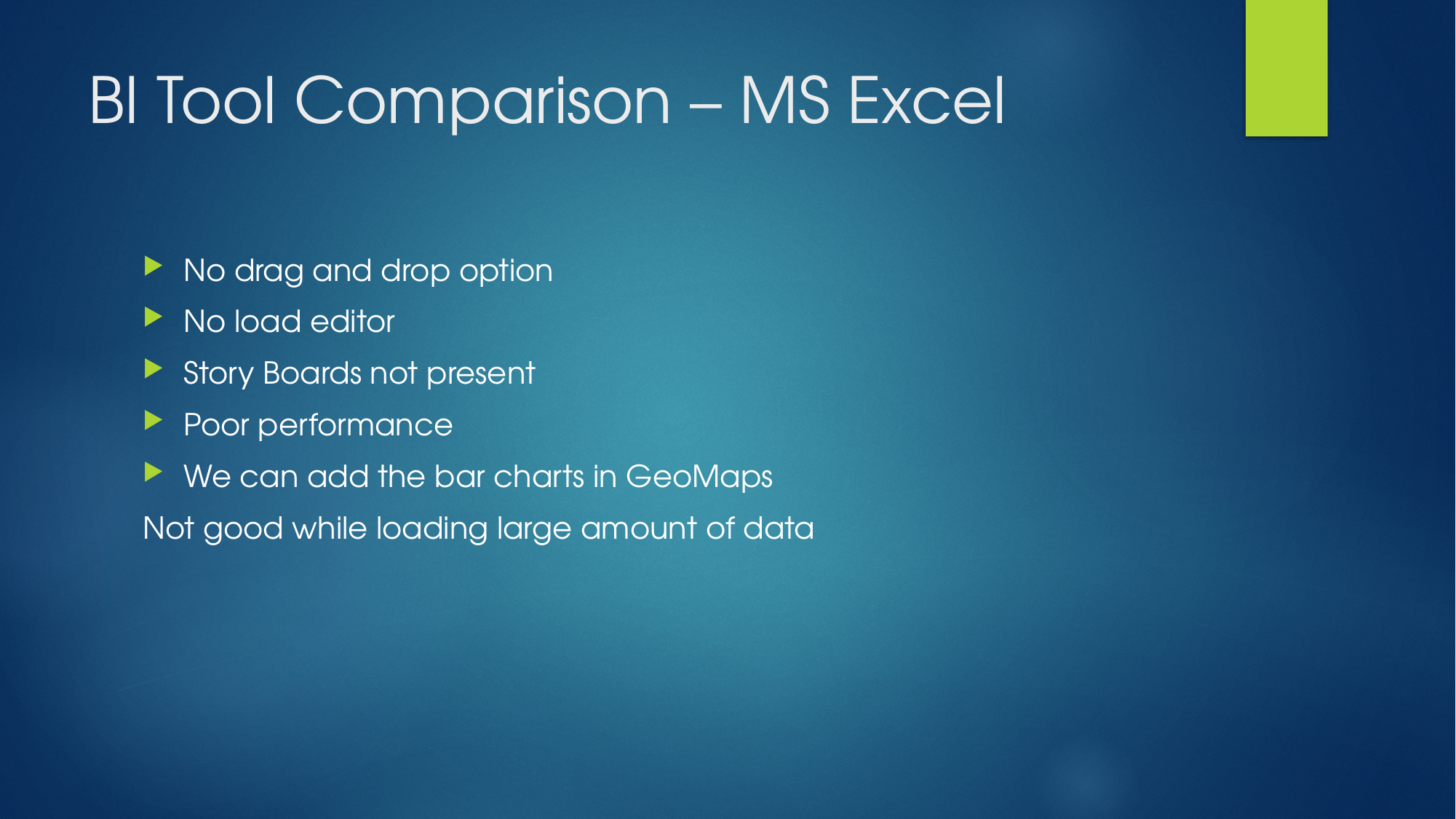

# BI Tool Comparison – MS Excel
No drag and drop option
No load editor
Story Boards not present
Poor performance
We can add the bar charts in GeoMaps
Not good while loading large amount of data